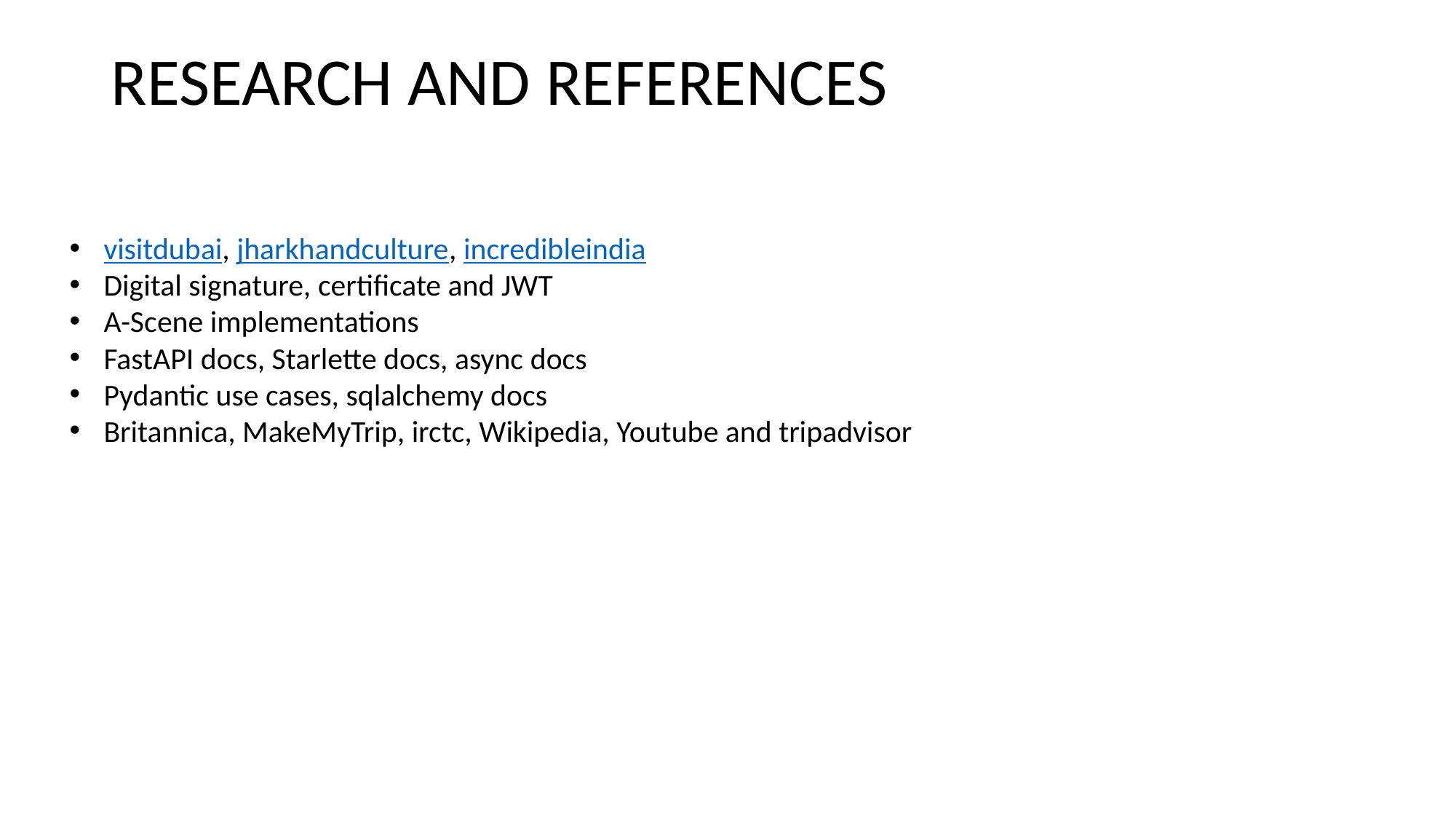

# RESEARCH AND REFERENCES
visitdubai, jharkhandculture, incredibleindia
Digital signature, certificate and JWT
A-Scene implementations
FastAPI docs, Starlette docs, async docs
Pydantic use cases, sqlalchemy docs
Britannica, MakeMyTrip, irctc, Wikipedia, Youtube and tripadvisor